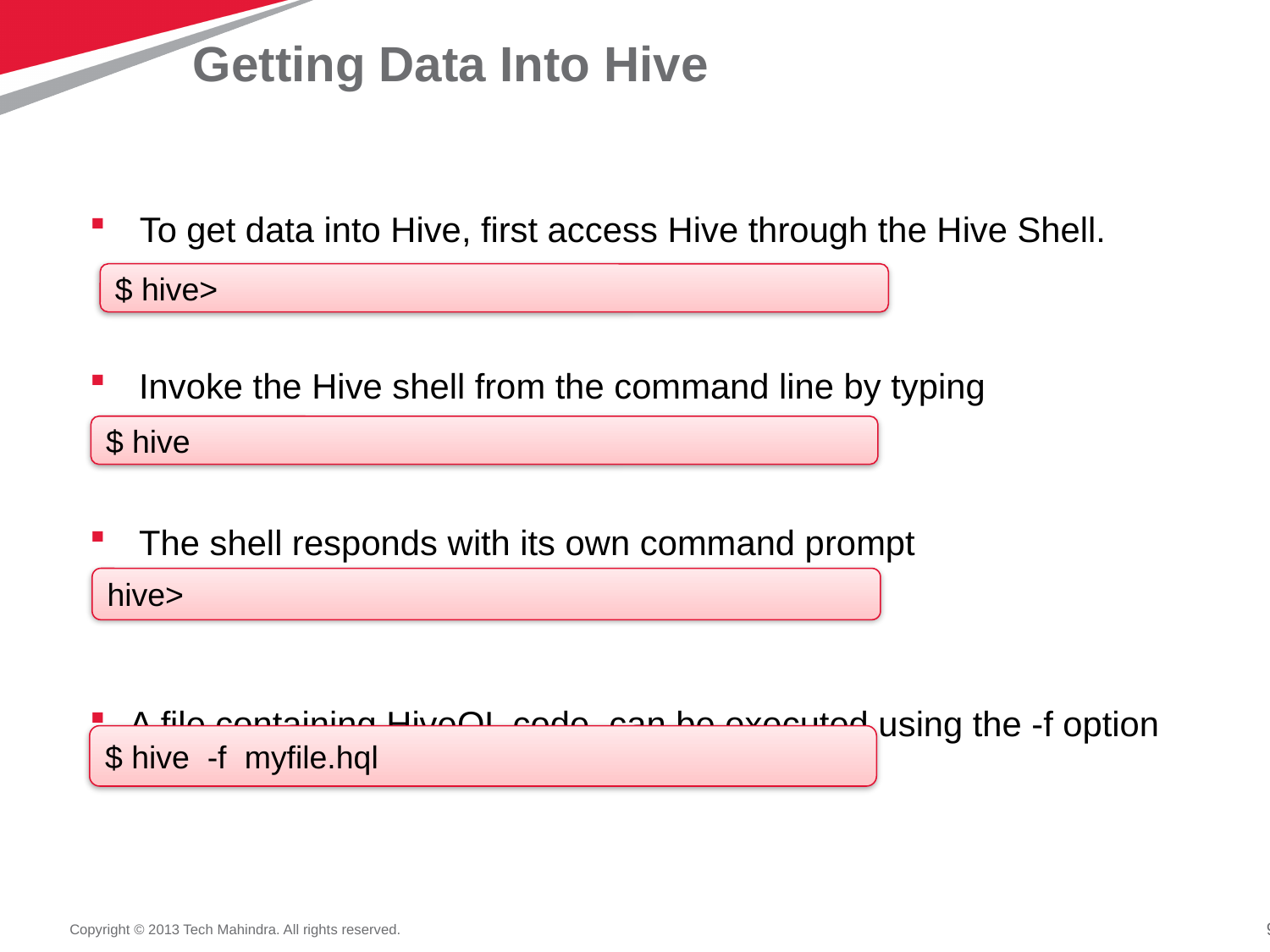

# Getting Data Into Hive

 To get data into Hive, first access Hive through the Hive Shell.

 Invoke the Hive shell from the command line by typing

 The shell responds with its own command prompt

A file containing HiveQL code  can be executed using the -f option

$ hive>
$ hive

hive>

$ hive  -f  myfile.hql